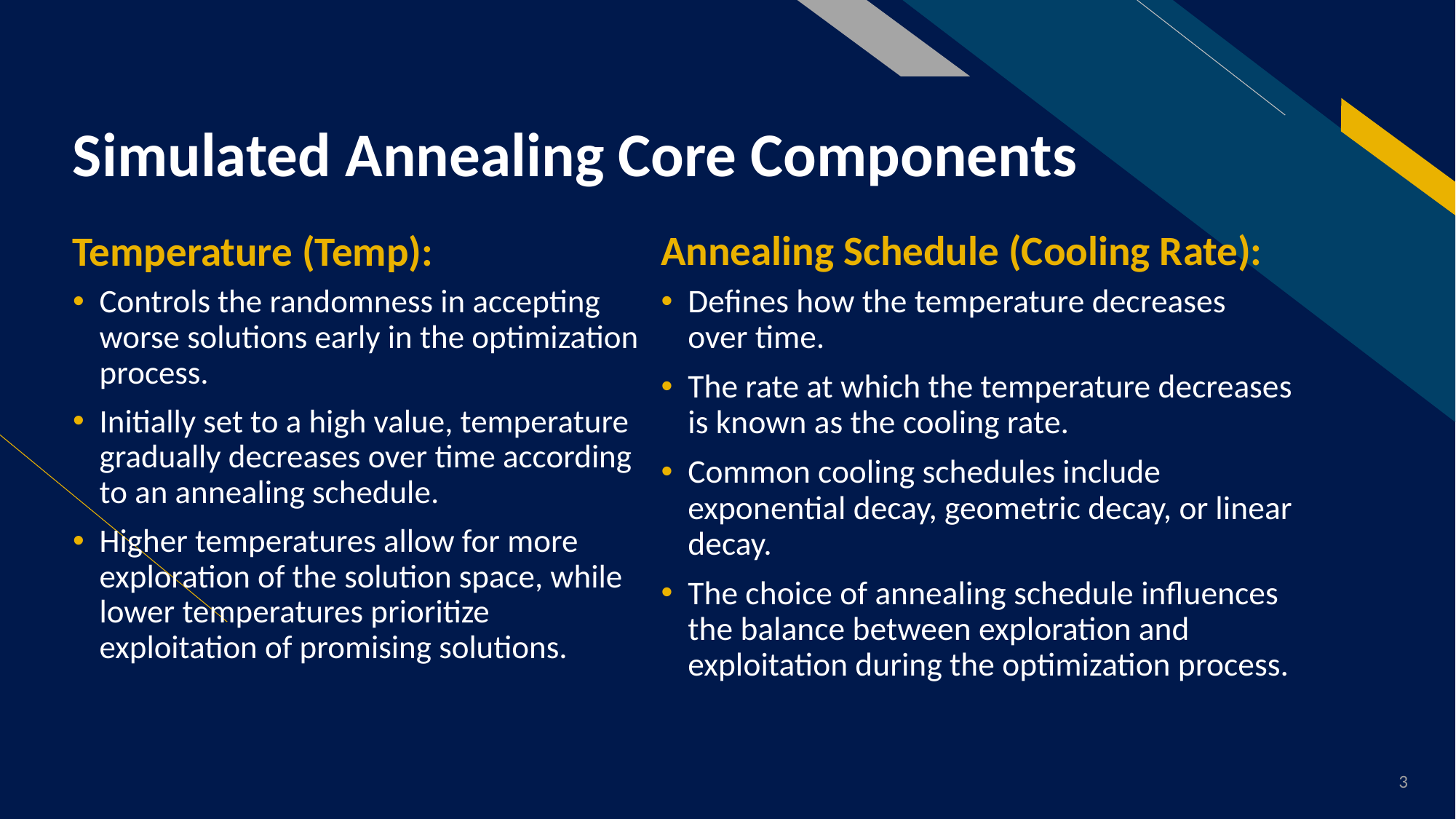

# Simulated Annealing Core Components
Annealing Schedule (Cooling Rate):
Temperature (Temp):
Defines how the temperature decreases over time.
The rate at which the temperature decreases is known as the cooling rate.
Common cooling schedules include exponential decay, geometric decay, or linear decay.
The choice of annealing schedule influences the balance between exploration and exploitation during the optimization process.
Controls the randomness in accepting worse solutions early in the optimization process.
Initially set to a high value, temperature gradually decreases over time according to an annealing schedule.
Higher temperatures allow for more exploration of the solution space, while lower temperatures prioritize exploitation of promising solutions.

3